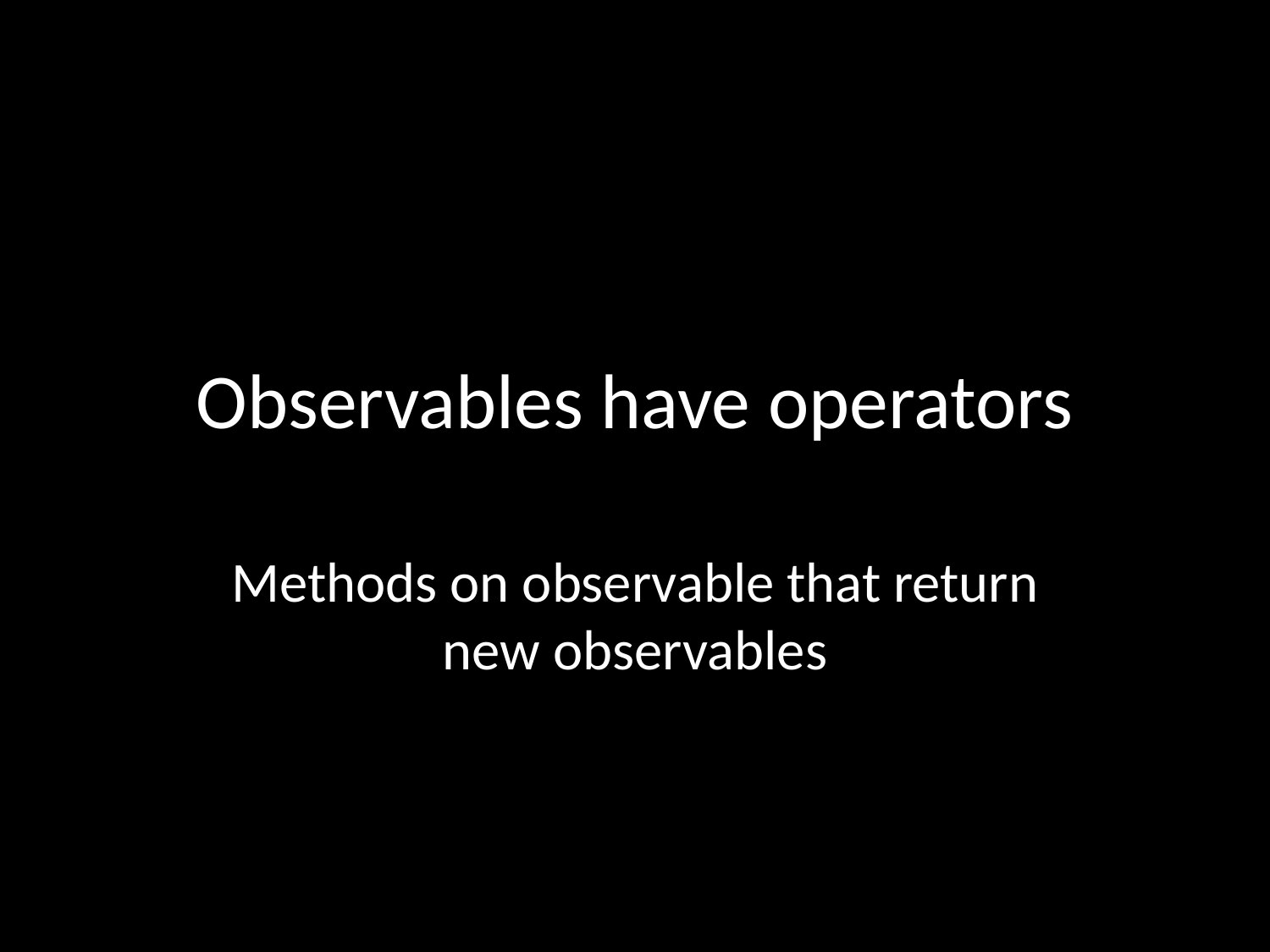

# Observables have operators
Methods on observable that return new observables